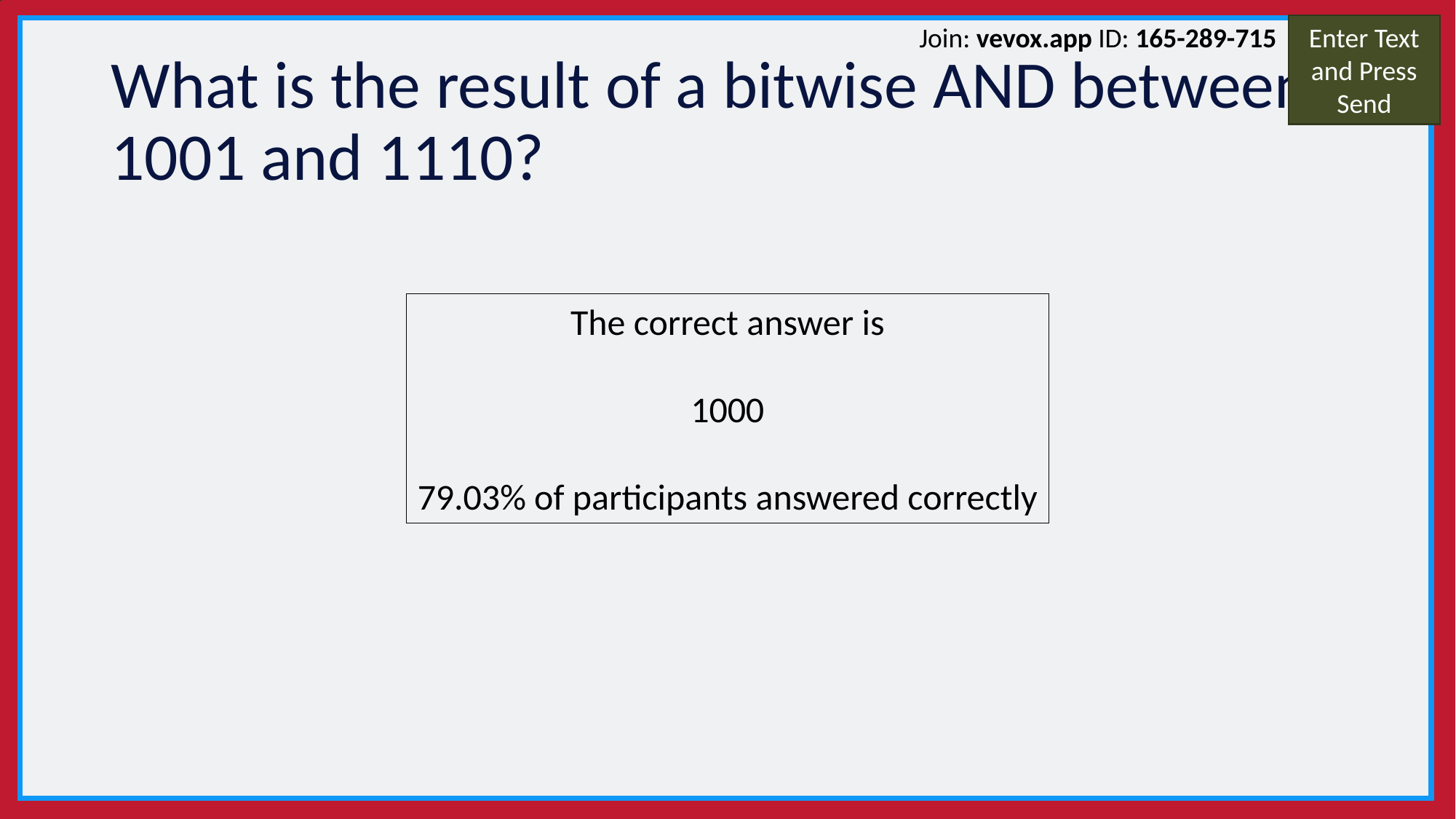

Join: vevox.app ID: 165-289-715
Enter Text and Press Send
# What is the result of a bitwise AND between 1001 and 1110?

The correct answer is

1000

79.03% of participants answered correctly
Vote Trigger